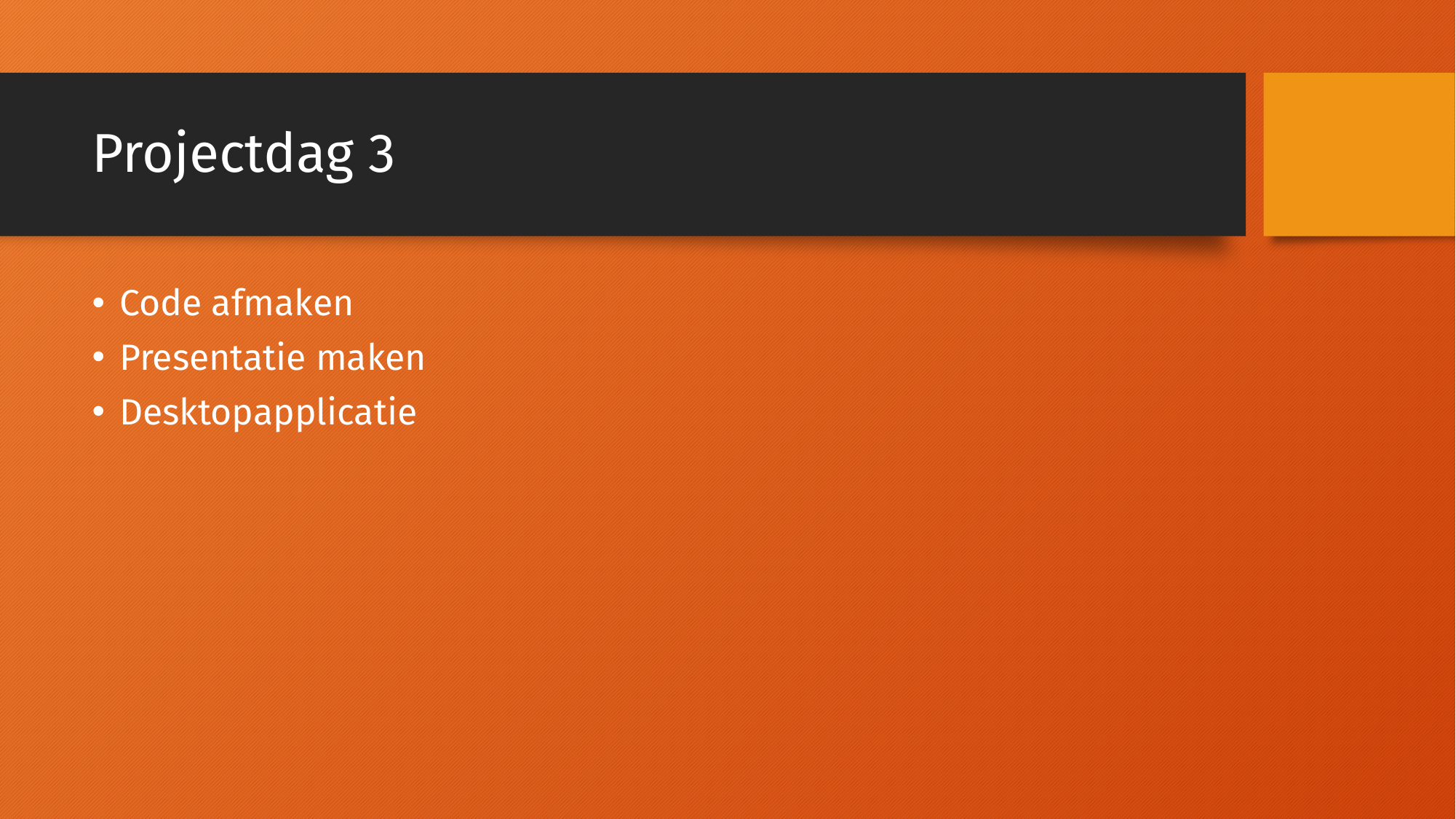

# Projectdag 3
Code afmaken
Presentatie maken
Desktopapplicatie